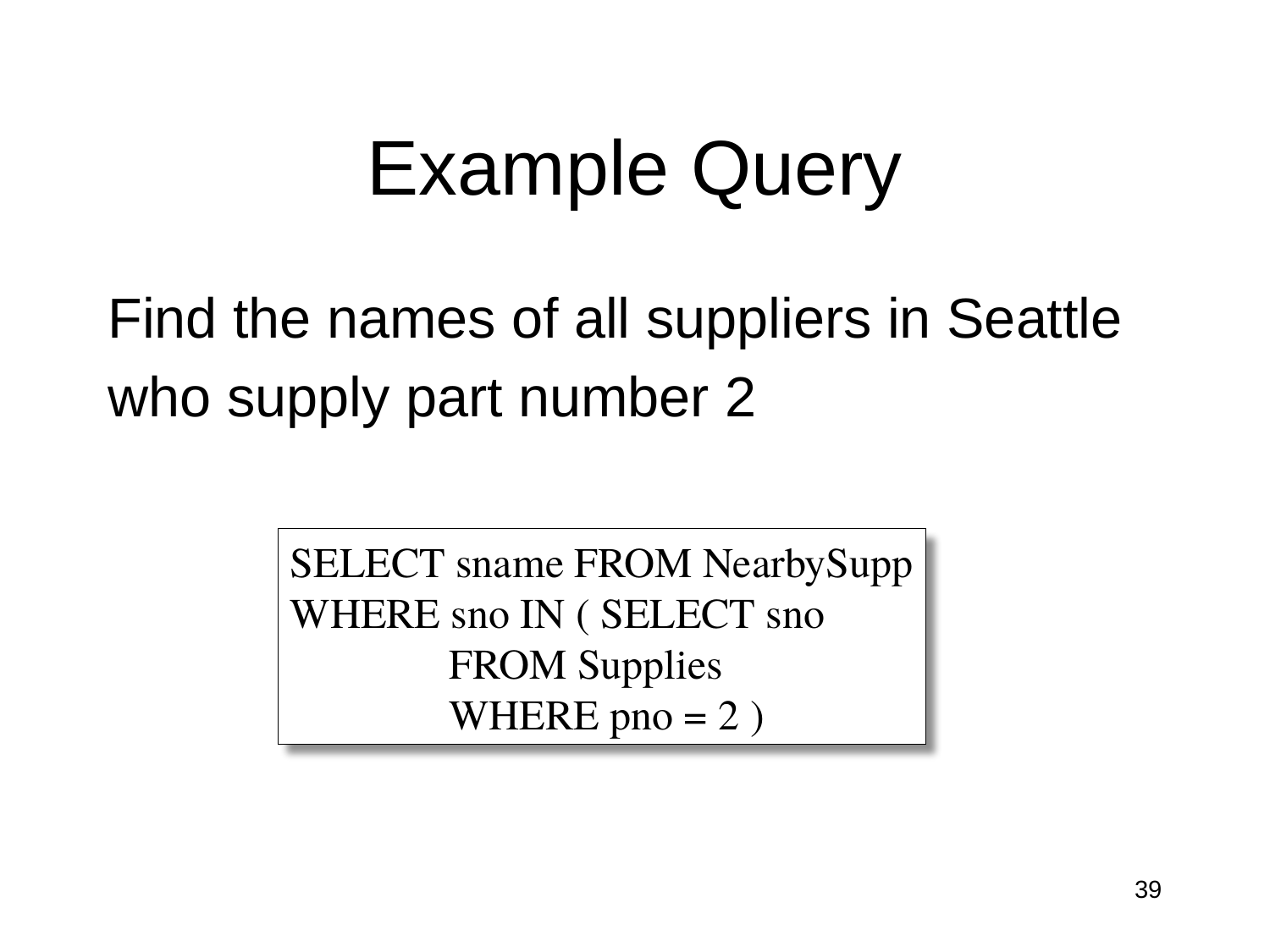

# Example Query
Find the names of all suppliers in Seattle
who supply part number 2

SELECT sname FROM NearbySupp
WHERE sno IN ( SELECT sno
               FROM Supplies
               WHERE pno = 2 )

39